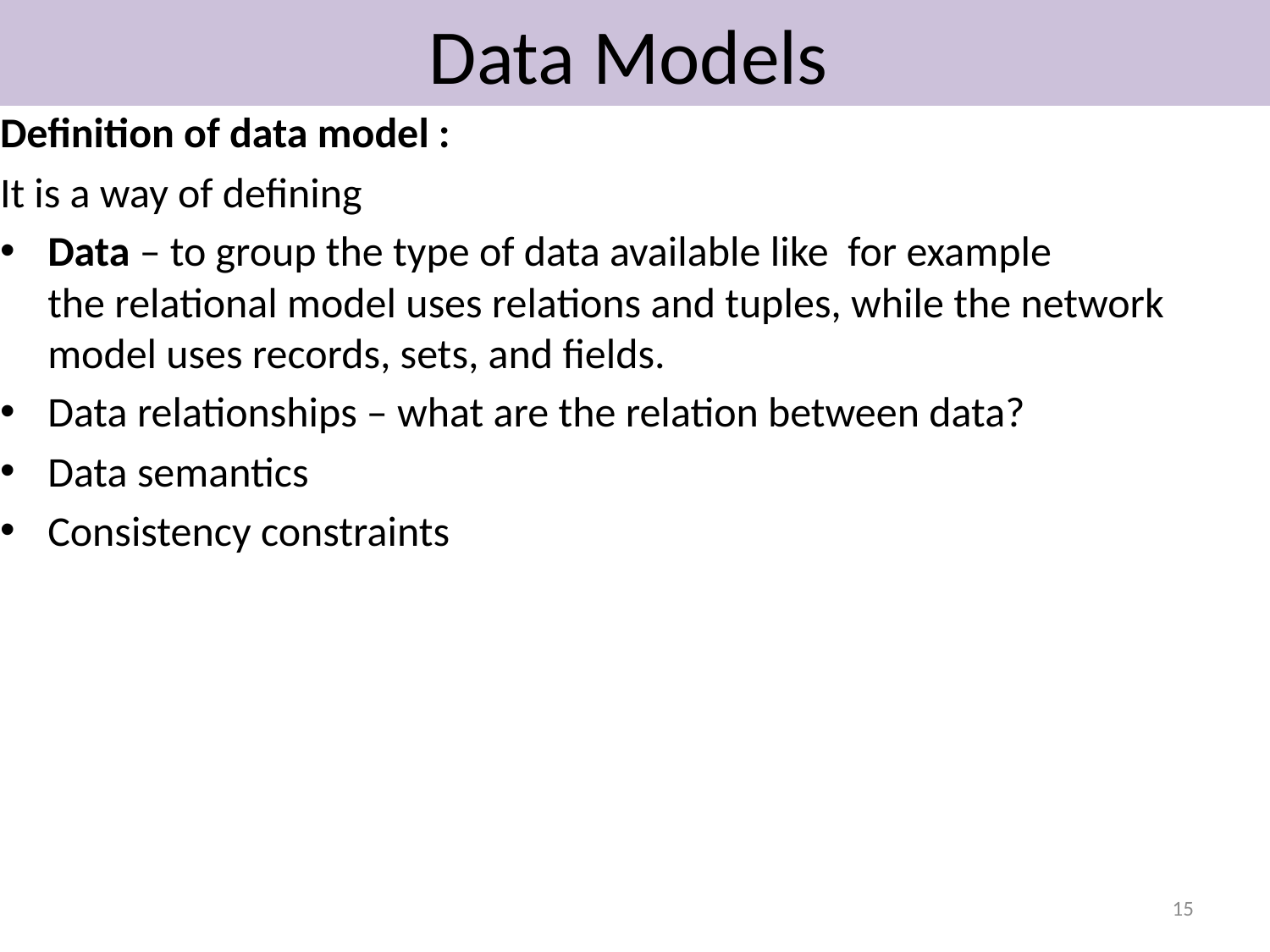

# Data Models
Definition of data model :
It is a way of defining
Data – to group the type of data available like  for example the relational model uses relations and tuples, while the network model uses records, sets, and fields.
Data relationships – what are the relation between data?
Data semantics
Consistency constraints
15